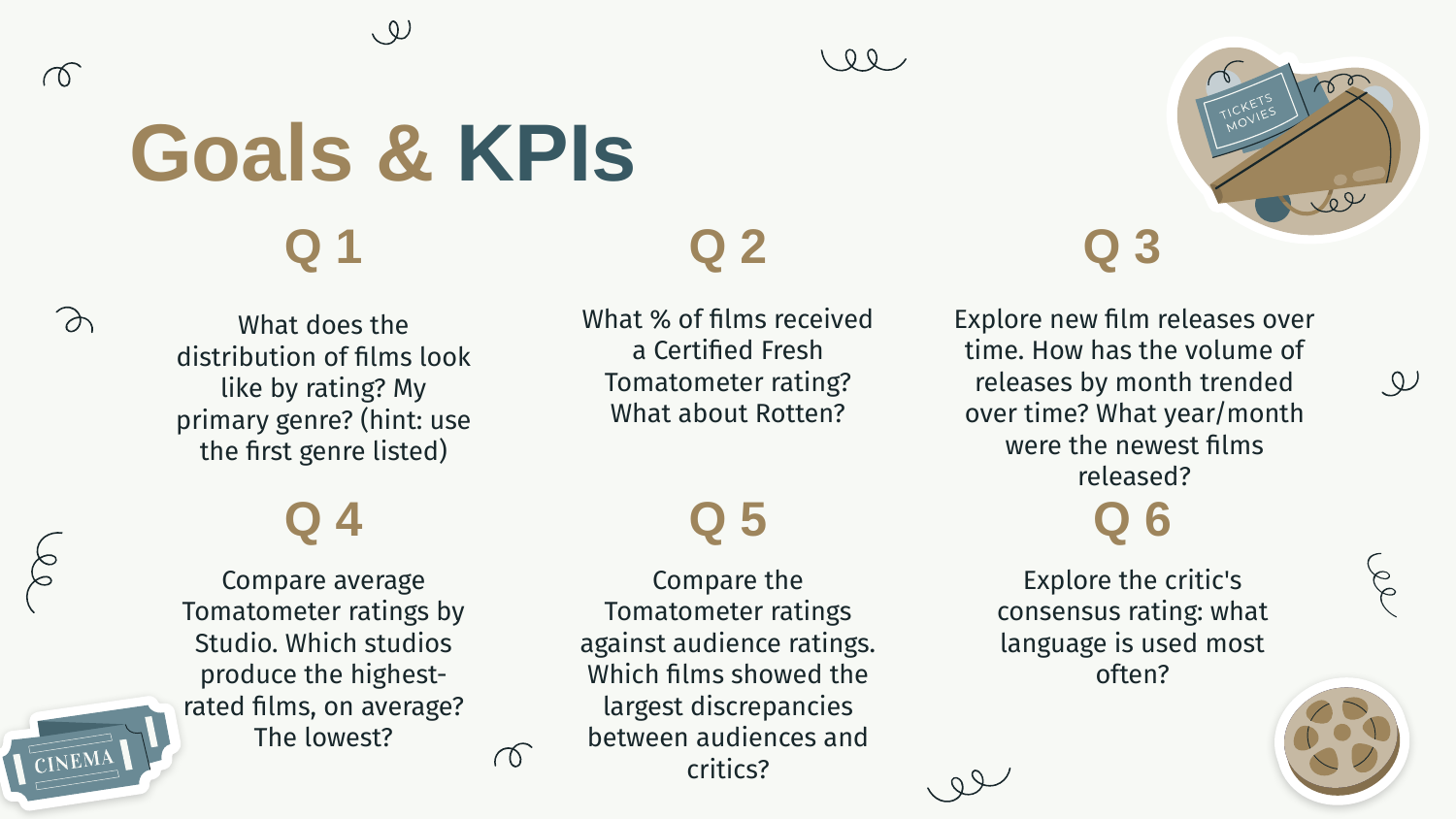

# Goals & KPIs
Q 1
Q 2
Q 3
Explore new film releases over time. How has the volume of releases by month trended over time? What year/month were the newest films released?
What % of films received a Certified Fresh Tomatometer rating? What about Rotten?
What does the distribution of films look like by rating? My primary genre? (hint: use the first genre listed)
Q 4
Q 5
Q 6
Compare average Tomatometer ratings by Studio. Which studios produce the highest-rated films, on average? The lowest?
Compare the Tomatometer ratings against audience ratings. Which films showed the largest discrepancies between audiences and critics?
Explore the critic's consensus rating: what language is used most often?